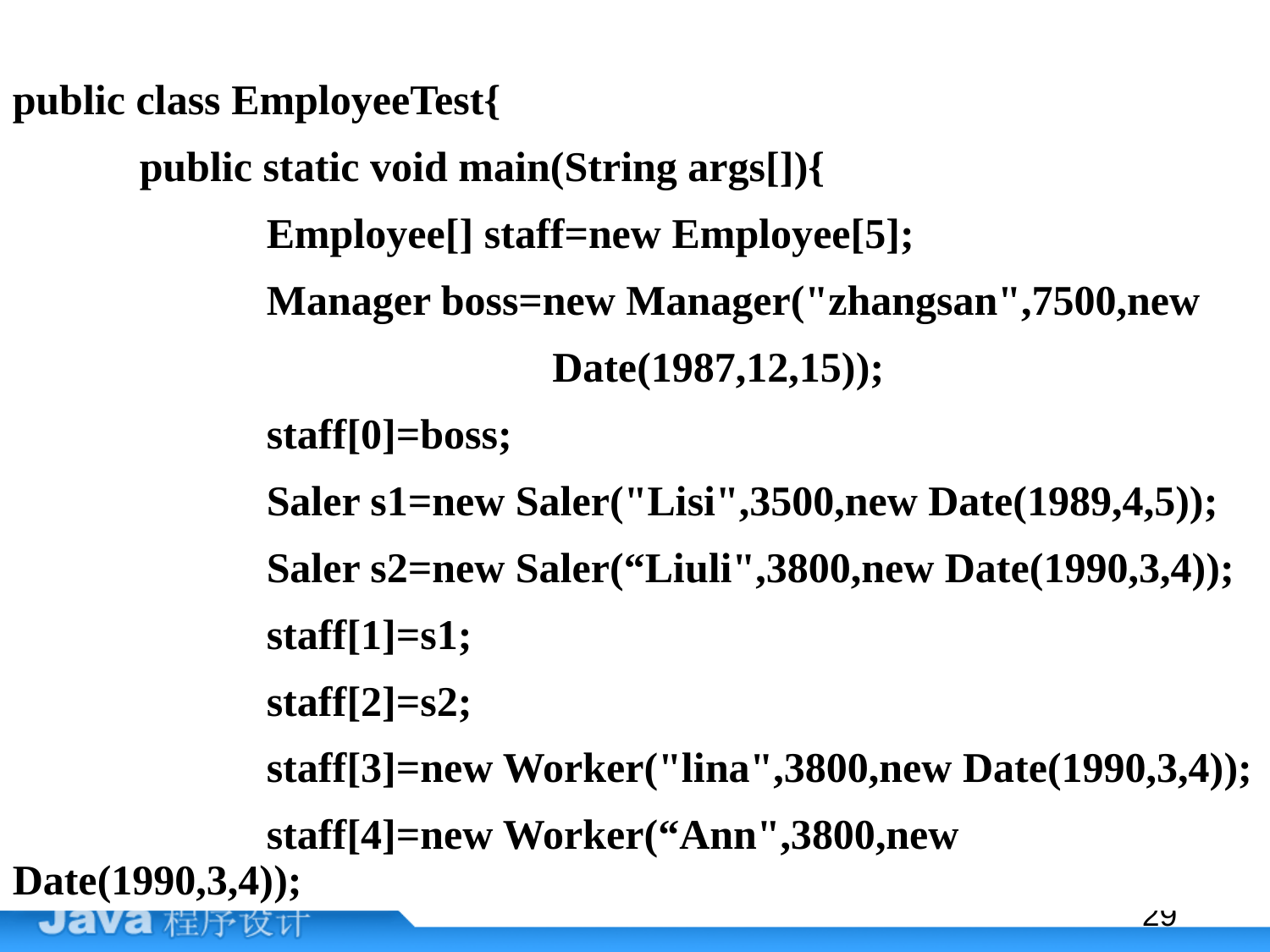

public class EmployeeTest{
	public static void main(String args[]){
		Employee[] staff=new Employee[5];
		Manager boss=new Manager("zhangsan",7500,new
                                                   Date(1987,12,15));
		staff[0]=boss;
		Saler s1=new Saler("Lisi",3500,new Date(1989,4,5));
		Saler s2=new Saler(“Liuli",3800,new Date(1990,3,4));
		staff[1]=s1;
		staff[2]=s2;
		staff[3]=new Worker("lina",3800,new Date(1990,3,4));
		staff[4]=new Worker(“Ann",3800,new Date(1990,3,4));